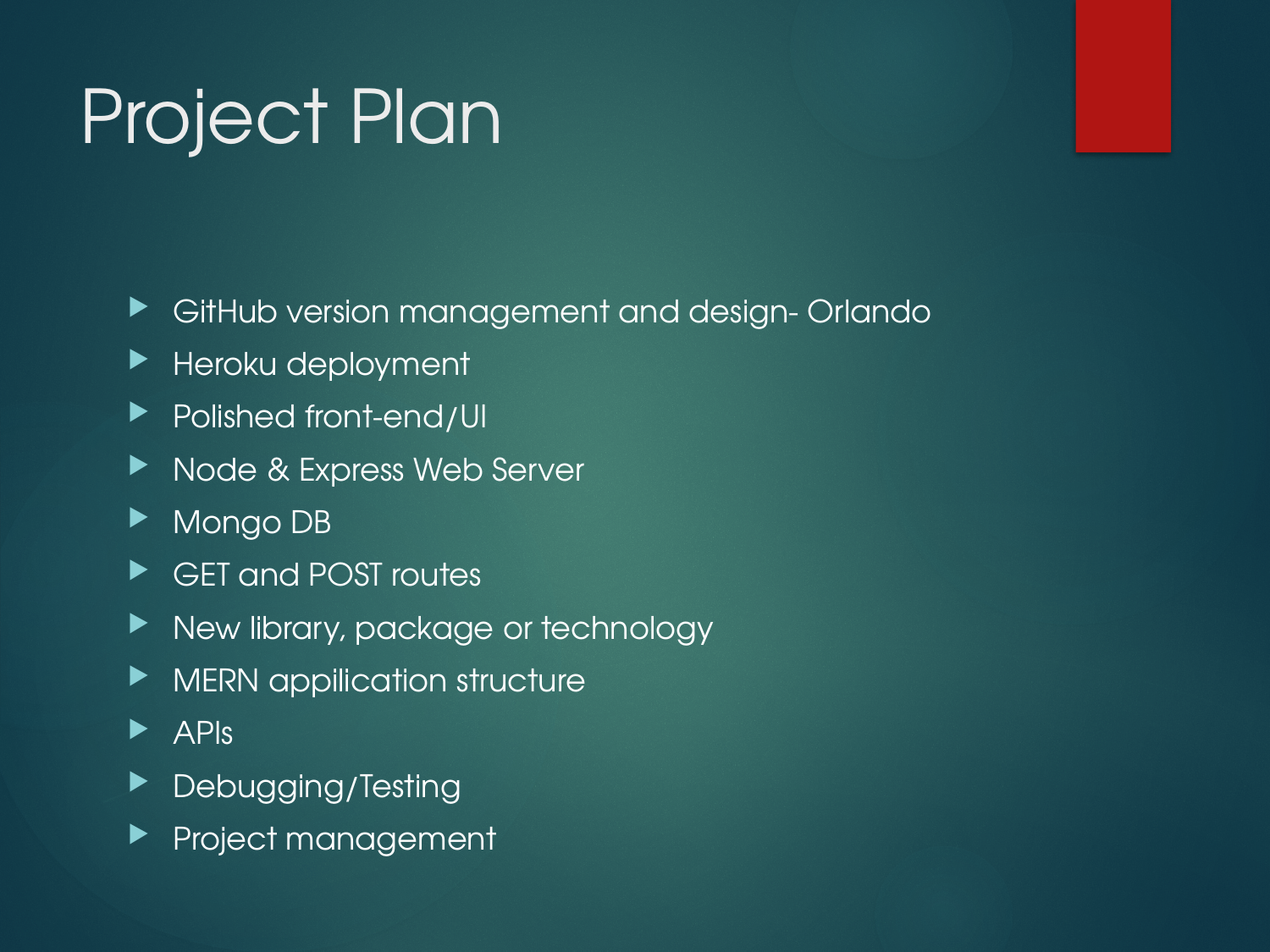

# Project Plan
GitHub version management and design- Orlando
Heroku deployment
Polished front-end/UI
Node & Express Web Server
Mongo DB
GET and POST routes
New library, package or technology
MERN appilication structure
APIs
Debugging/Testing
Project management